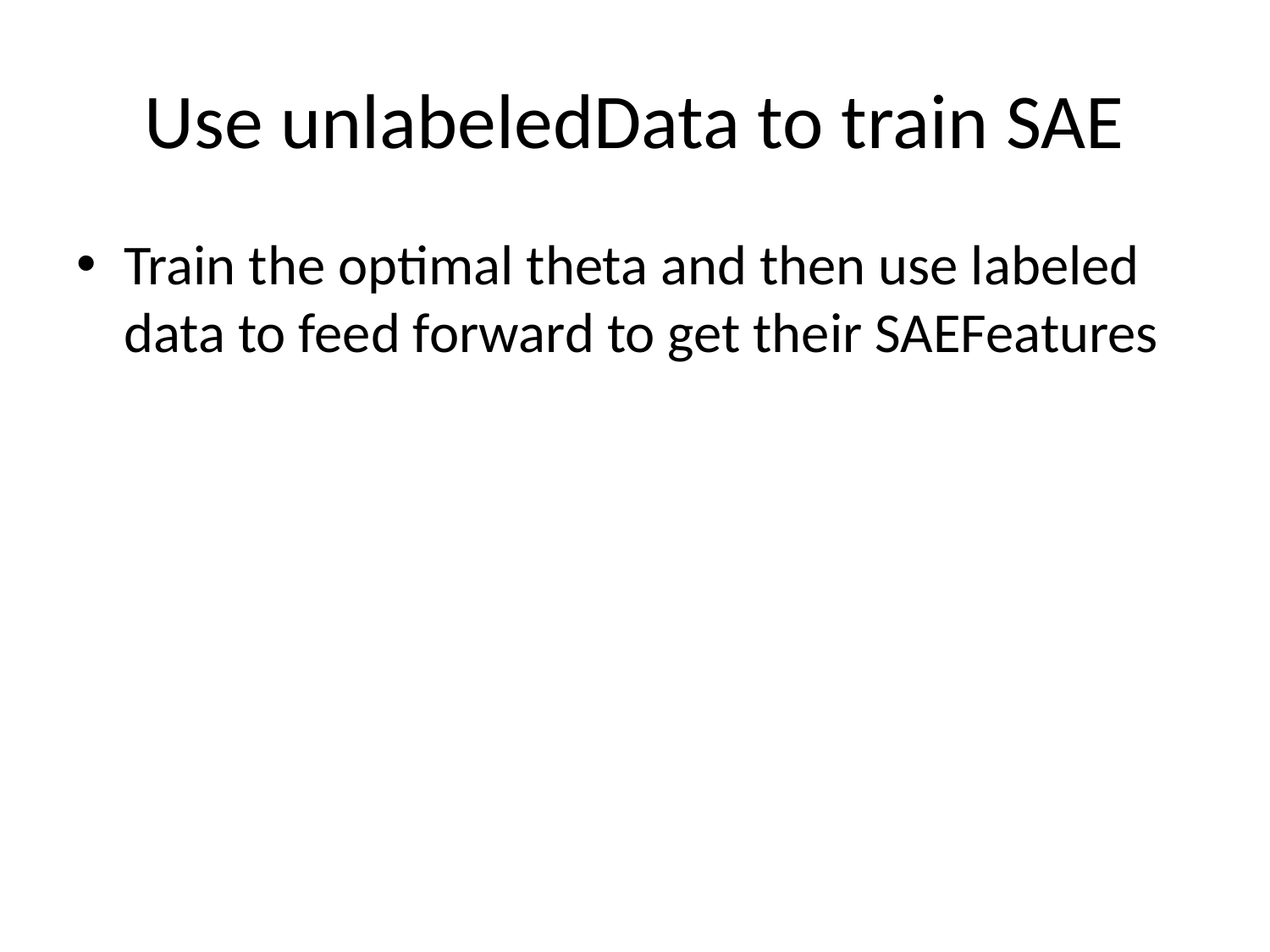

# Use unlabeledData to train SAE
Train the optimal theta and then use labeled data to feed forward to get their SAEFeatures